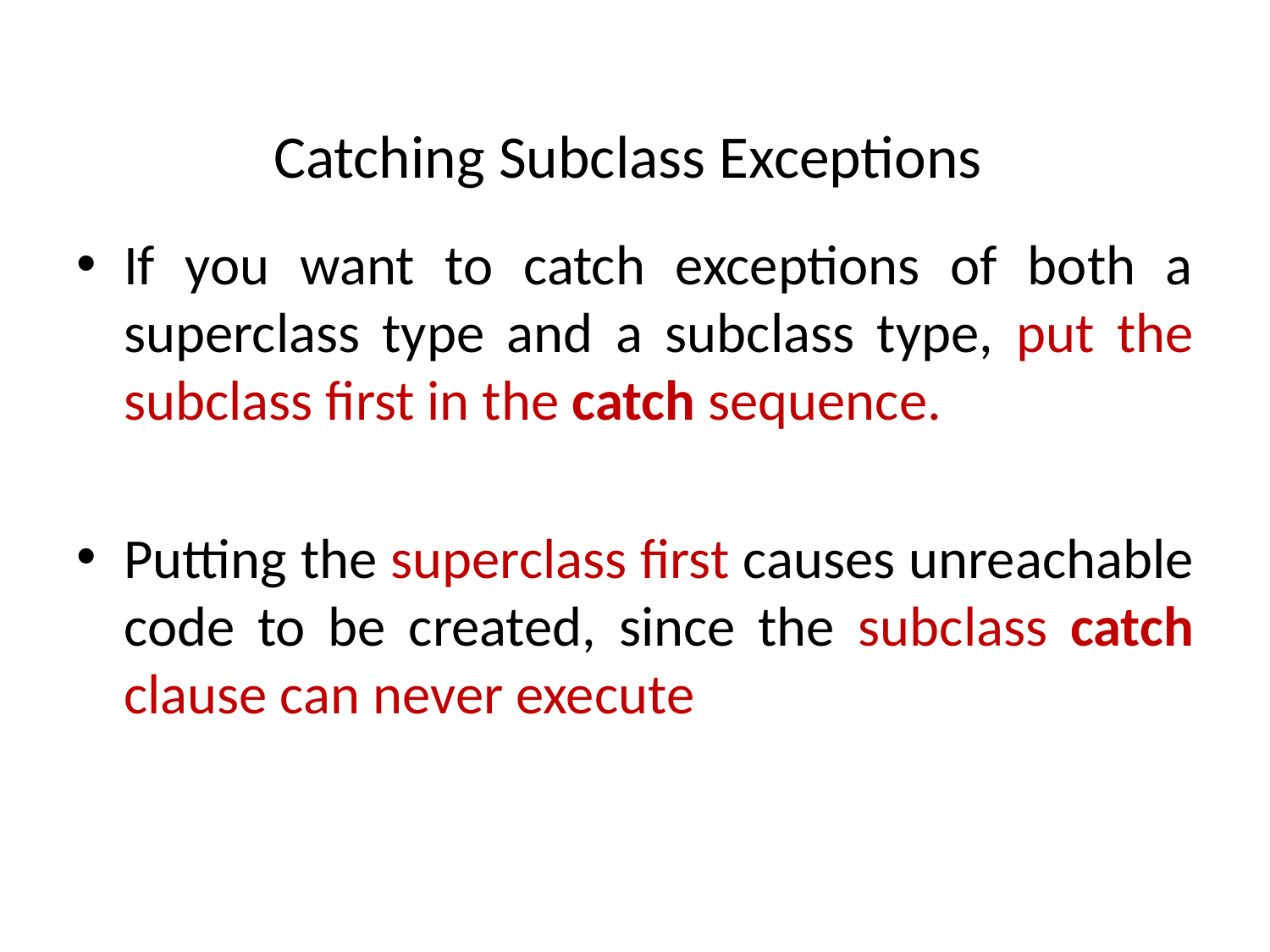

# Catching Subclass Exceptions
If you want to catch exceptions of both a superclass type and a subclass type, put the subclass first in the catch sequence.

Putting the superclass first causes unreachable code to be created, since the subclass catch clause can never execute